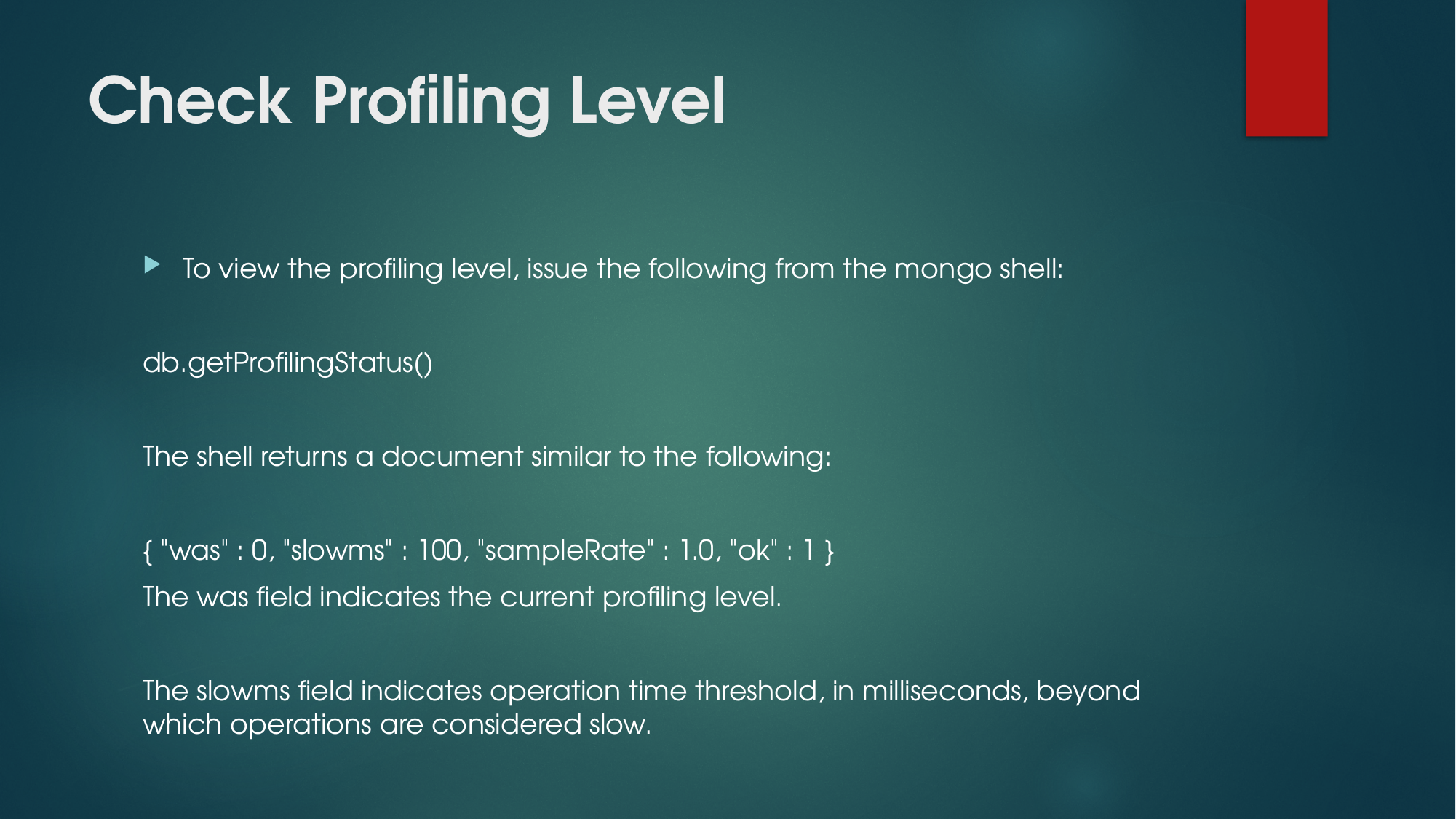

# Check Profiling Level
To view the profiling level, issue the following from the mongo shell:

db.getProfilingStatus()

The shell returns a document similar to the following:

{ "was" : 0, "slowms" : 100, "sampleRate" : 1.0, "ok" : 1 }
The was field indicates the current profiling level.

The slowms field indicates operation time threshold, in milliseconds, beyond which operations are considered slow.